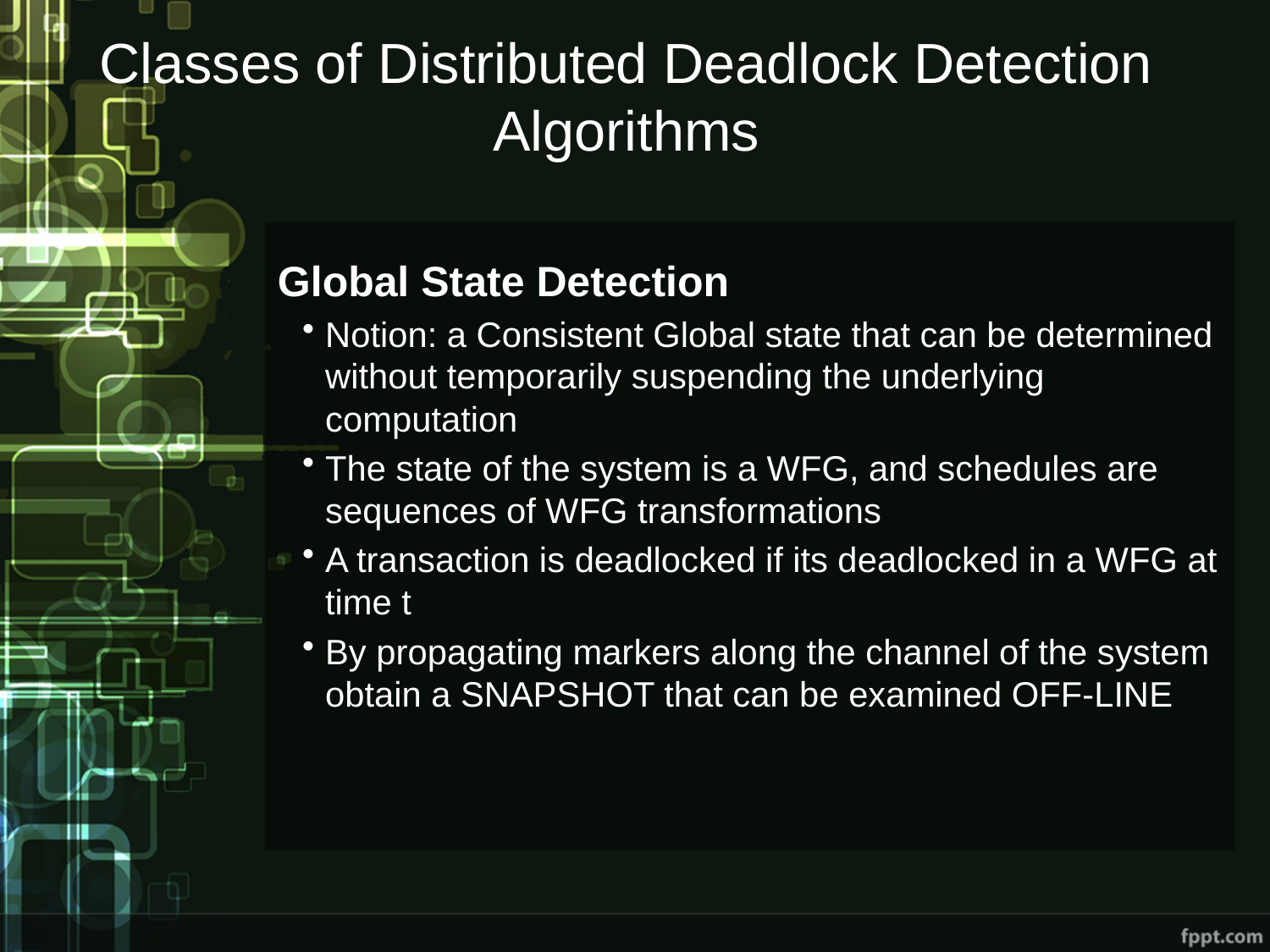

# Classes of Distributed Deadlock Detection Algorithms
Global State Detection
Notion: a Consistent Global state that can be determined without temporarily suspending the underlying computation
The state of the system is a WFG, and schedules are sequences of WFG transformations
A transaction is deadlocked if its deadlocked in a WFG at time t
By propagating markers along the channel of the system obtain a SNAPSHOT that can be examined OFF-LINE